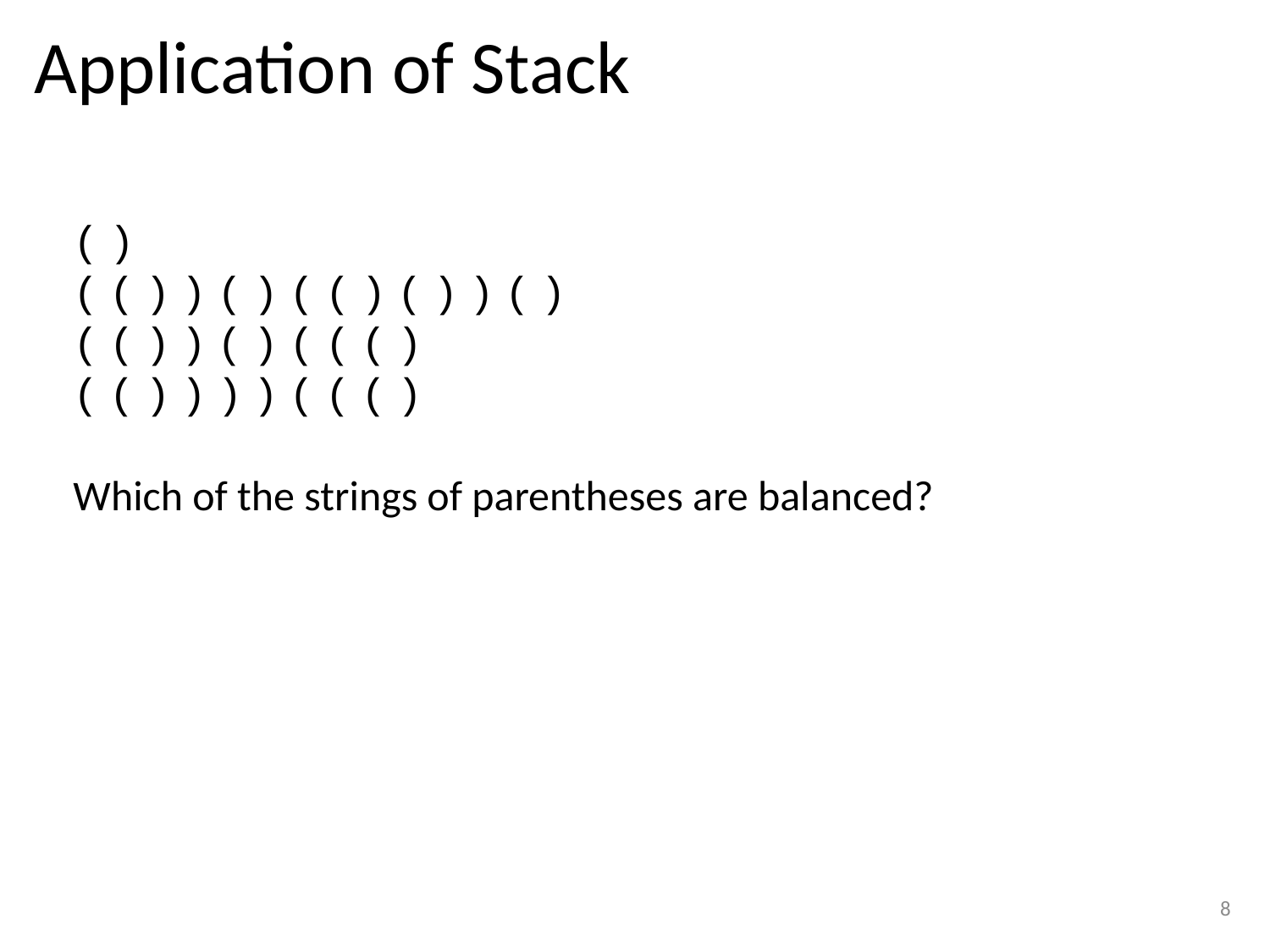

# Application of Stack
()
(())()(()())()
(())()((()
(())))((()

Which of the strings of parentheses are balanced?
8